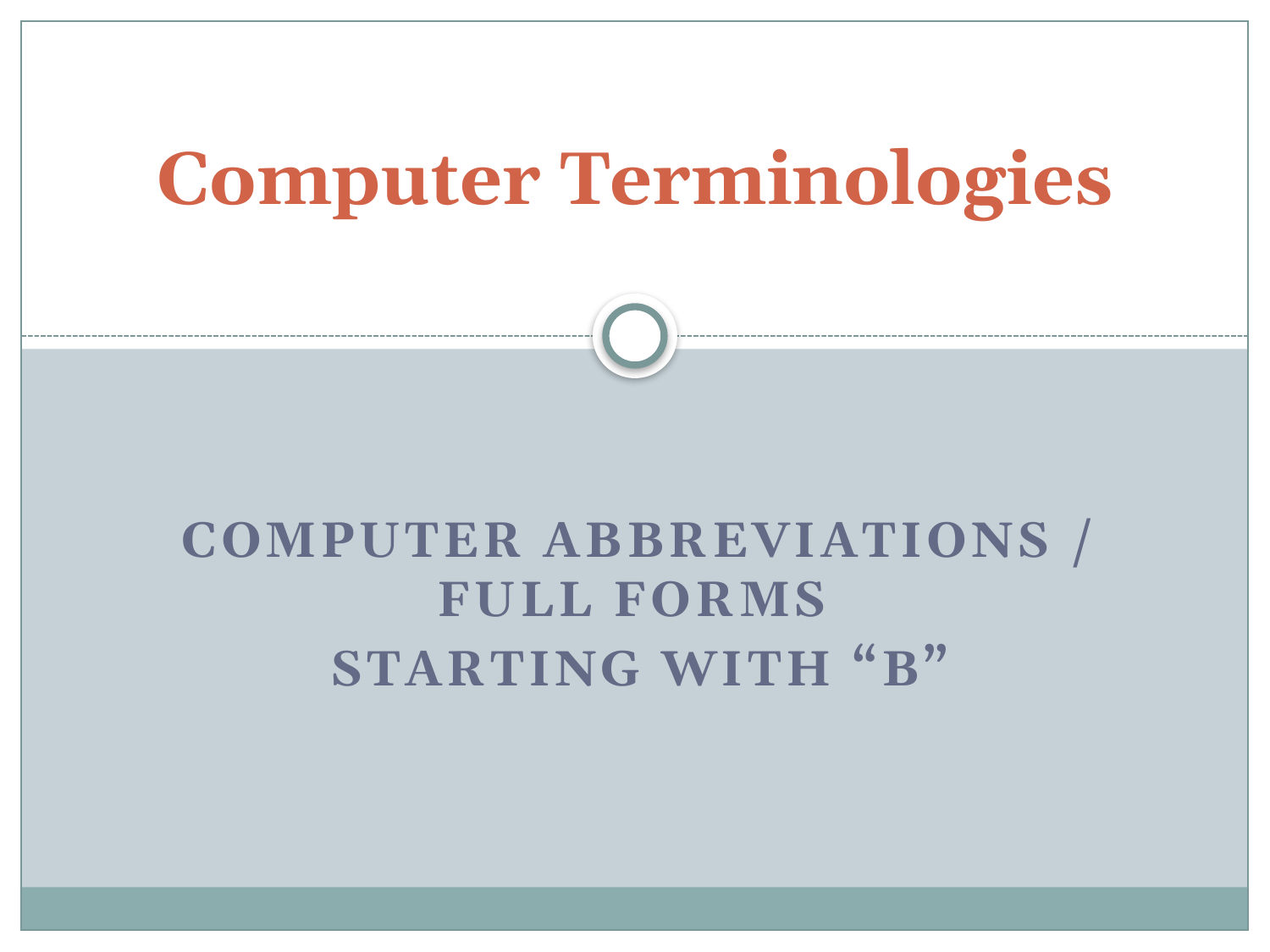

# Computer Terminologies

Computer Abbreviations / Full Forms
starting with “B”